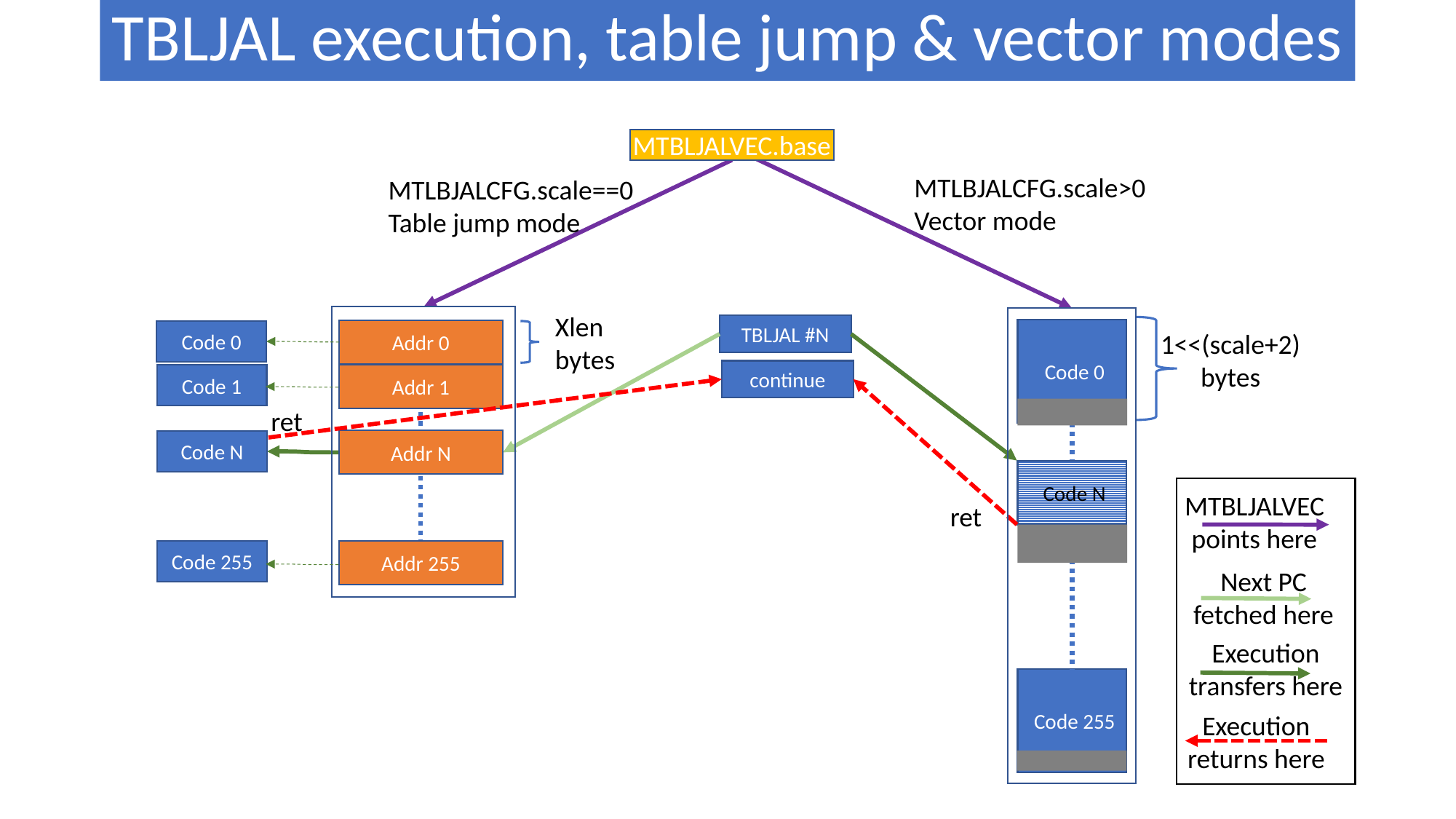

# TBLJAL execution, table jump & vector modes
MTBLJALVEC.base
MTLBJALCFG.scale>0
Vector mode
MTLBJALCFG.scale==0
Table jump mode
Xlen
bytes

TBLJAL #N
continue

 Code 0
 Code N
 Code 255
Addr 0
Addr 1
Addr N
Addr 255
Code 0

1<<(scale+2) bytes
Code 1

ret
Code N

MTBLJALVEC
points here
Next PC
fetched here
Execution
transfers here
Execution
returns here
ret

Code 255